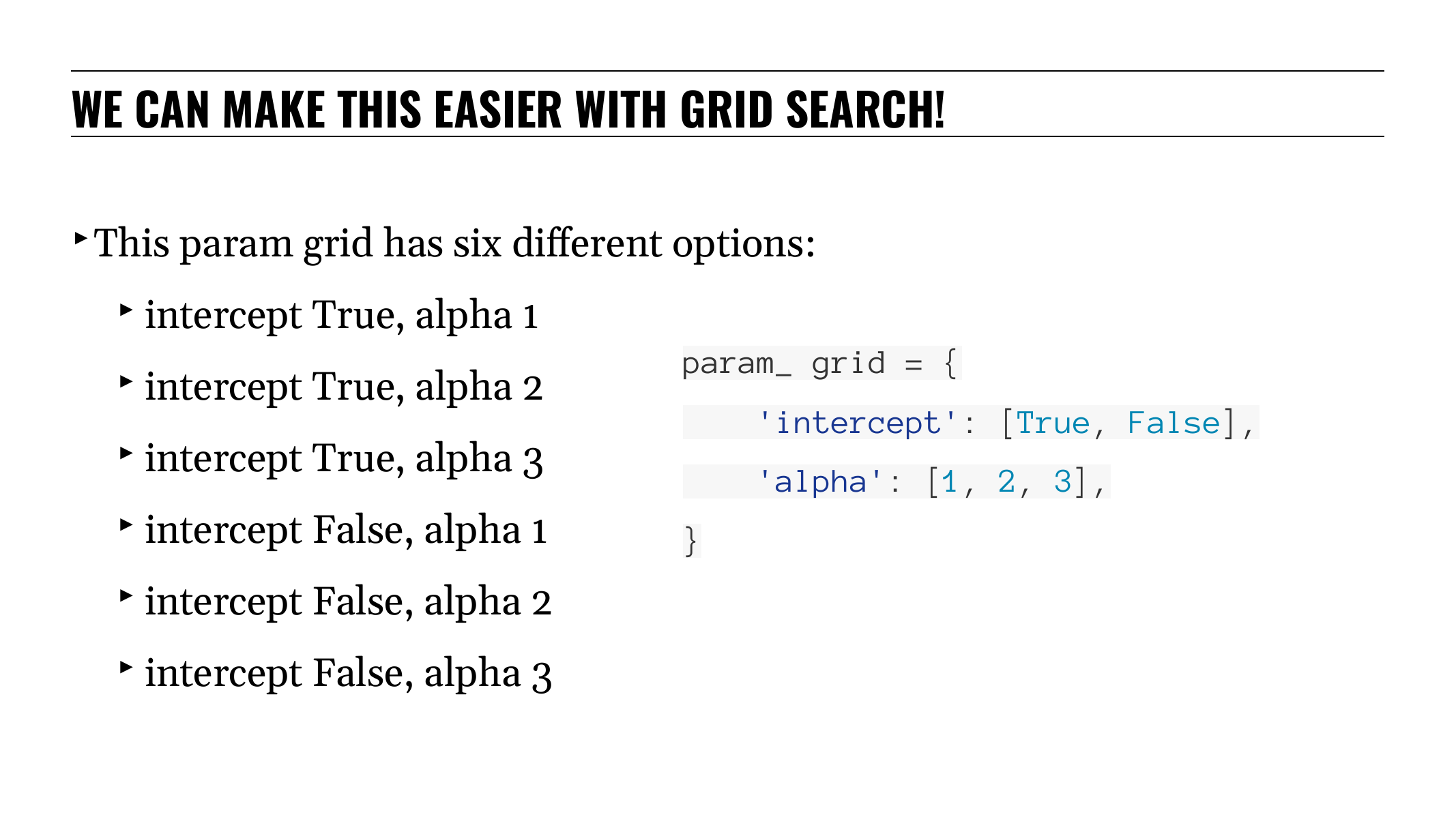

WE CAN MAKE THIS EASIER WITH GRID SEARCH!

This param grid has six different options:
intercept True, alpha 1
intercept True, alpha 2
intercept True, alpha 3
intercept False, alpha 1
intercept False, alpha 2
intercept False, alpha 3
param_ grid = {
    'intercept': [True, False],
    'alpha': [1, 2, 3],
}